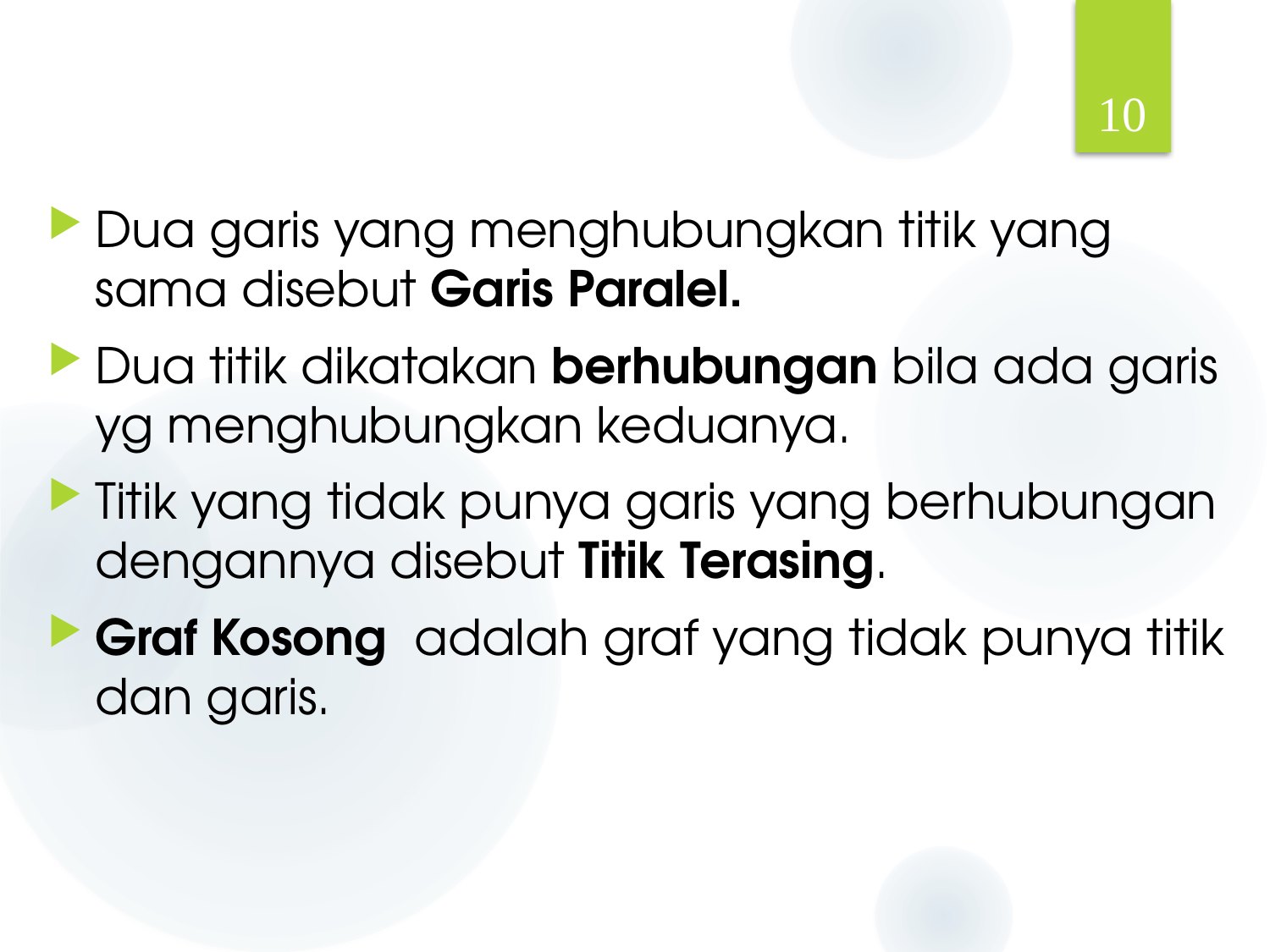

10
Dua garis yang menghubungkan titik yang sama disebut Garis Paralel.
Dua titik dikatakan berhubungan bila ada garis yg menghubungkan keduanya.
Titik yang tidak punya garis yang berhubungan dengannya disebut Titik Terasing.
Graf Kosong  adalah graf yang tidak punya titik dan garis.